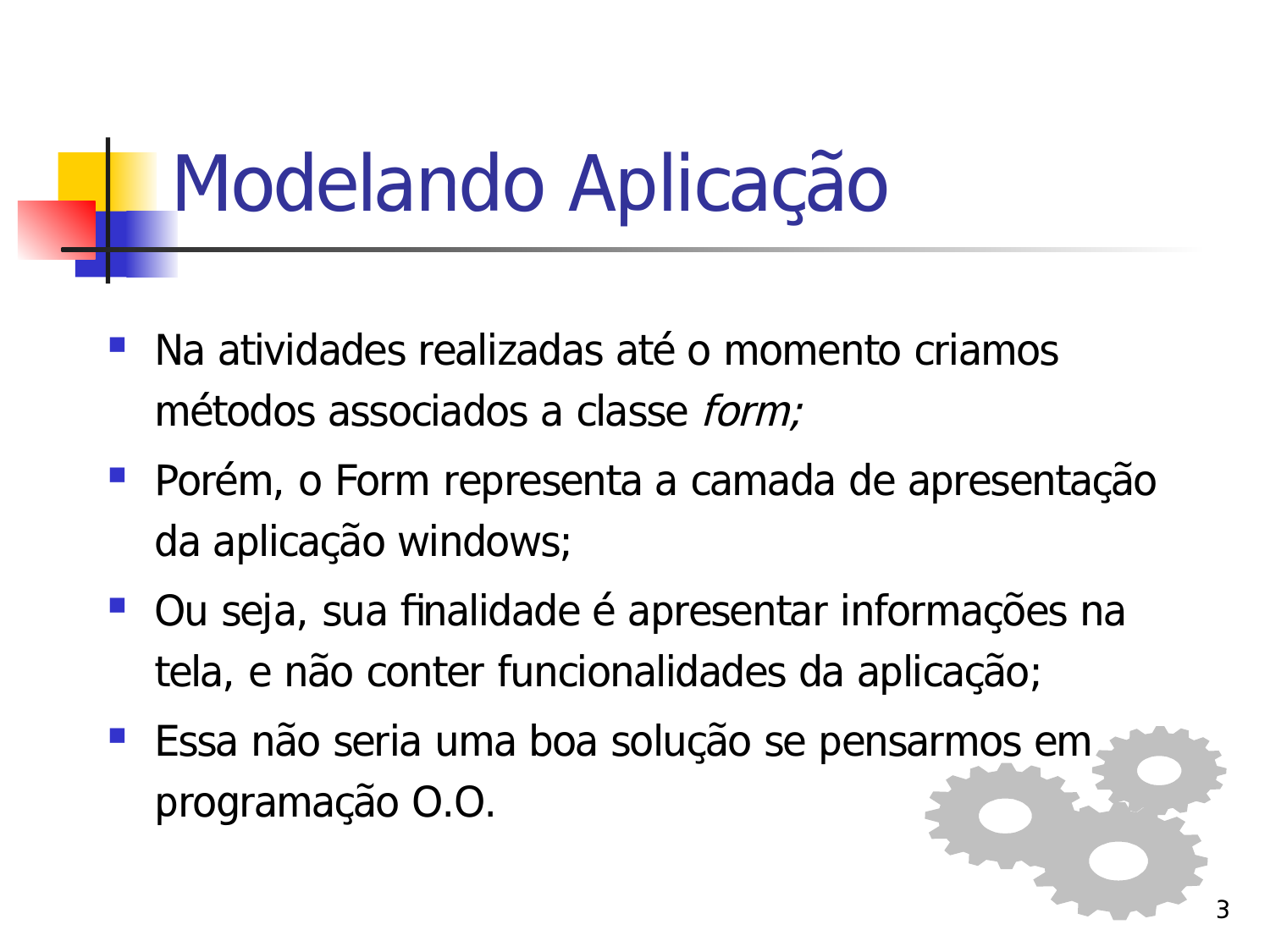

# Modelando Aplicação
Na atividades realizadas até o momento criamos métodos associados a classe form;
Porém, o Form representa a camada de apresentação da aplicação windows;
Ou seja, sua finalidade é apresentar informações na tela, e não conter funcionalidades da aplicação;
Essa não seria uma boa solução se pensarmos em programação O.O.

3